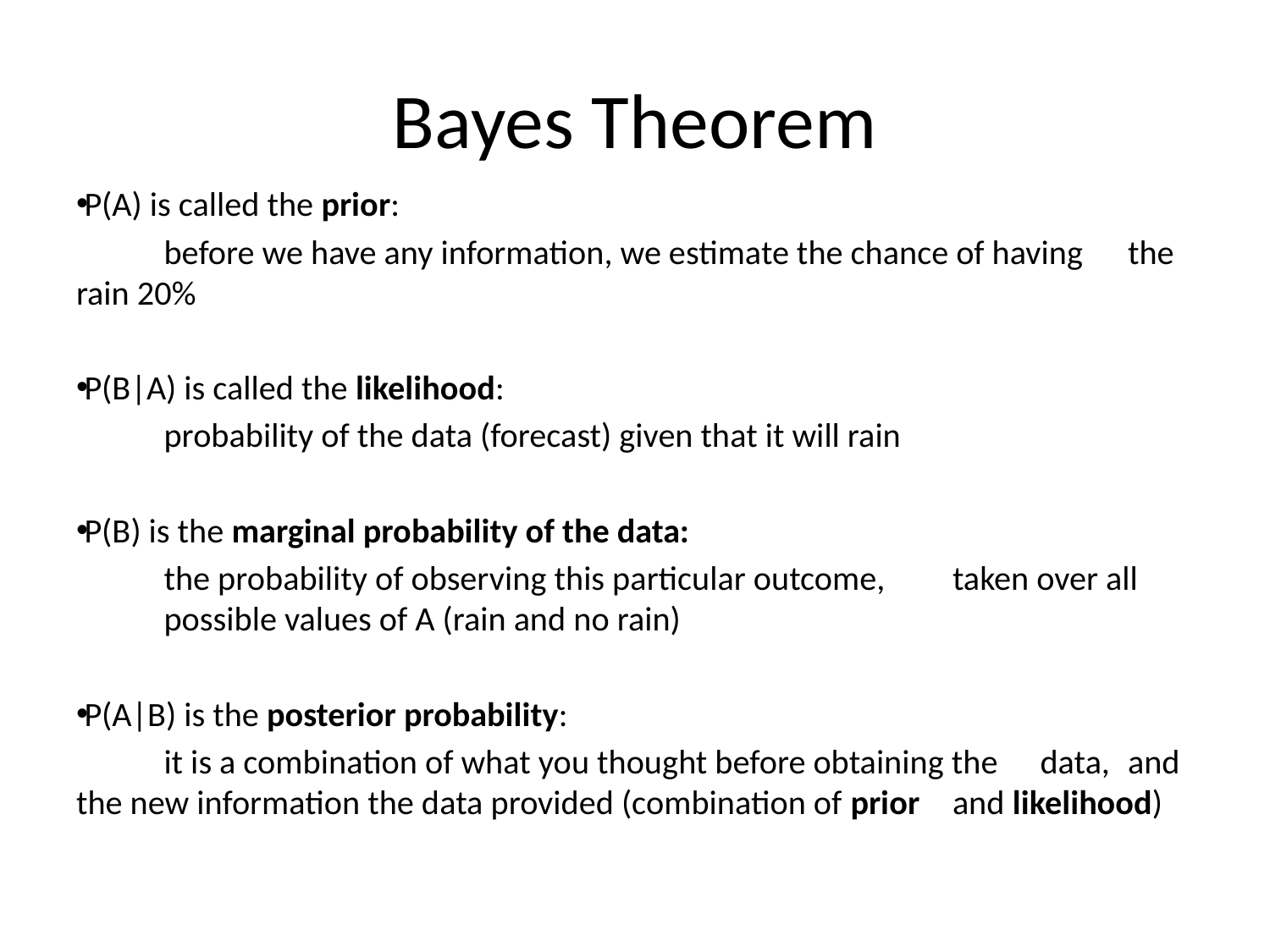

# Bayes Theorem
P(A) is called the prior:
	before we have any information, we estimate the chance of having 	the rain 20%

P(B|A) is called the likelihood:
	probability of the data (forecast) given that it will rain

P(B) is the marginal probability of the data:
	the probability of observing this particular outcome, 	taken over all 	possible values of A (rain and no rain)

P(A|B) is the posterior probability:
	it is a combination of what you thought before obtaining the 	data, 	and the new information the data provided (combination of prior 	and likelihood)